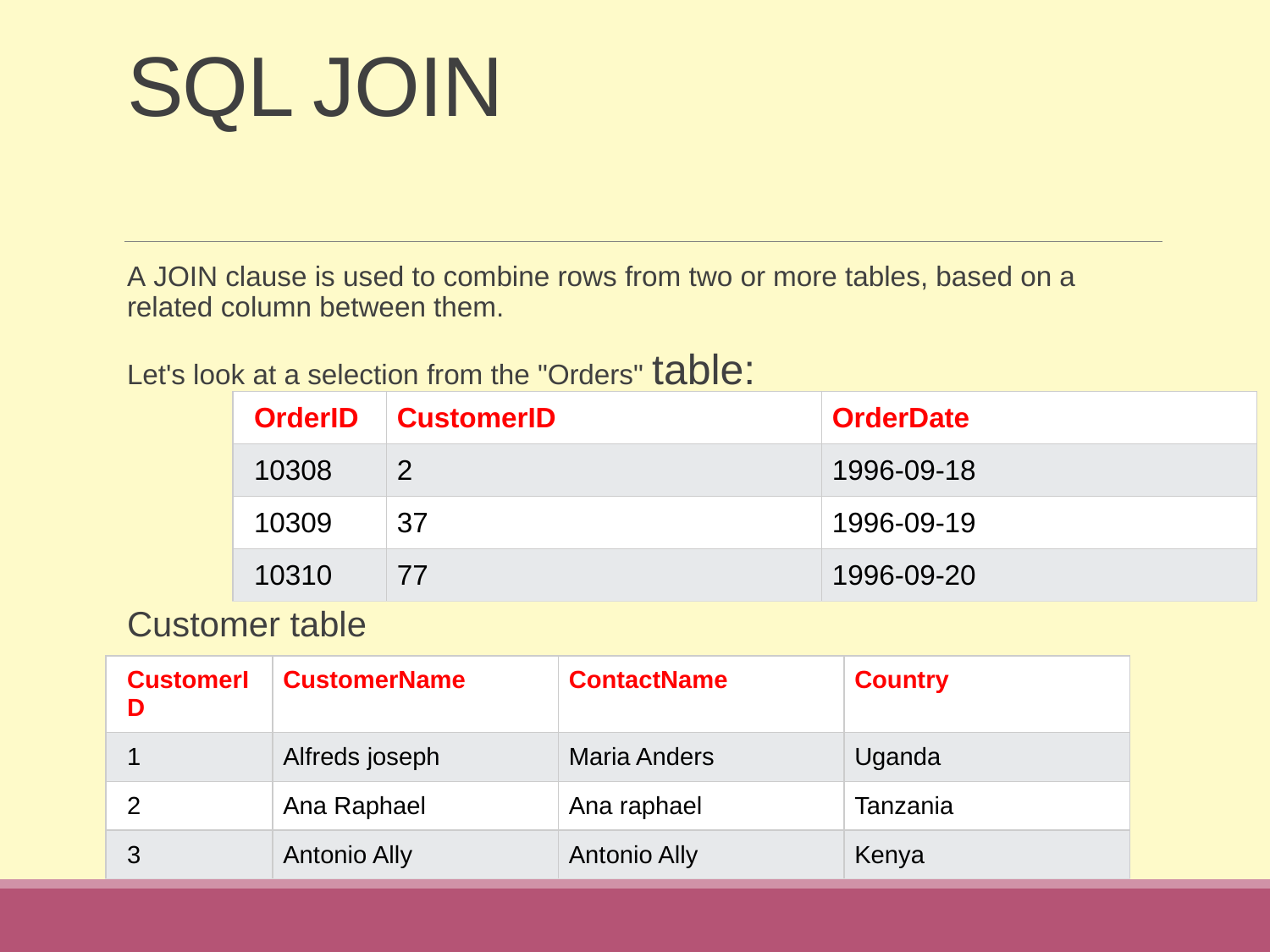

# SQL JOIN
A JOIN clause is used to combine rows from two or more tables, based on a related column between them.
Let's look at a selection from the "Orders" table:

Customer table

| OrderID | CustomerID | OrderDate |
| --- | --- | --- |
| 10308 | 2 | 1996-09-18 |
| 10309 | 37 | 1996-09-19 |
| 10310 | 77 | 1996-09-20 |
| CustomerID | CustomerName | ContactName | Country |
| --- | --- | --- | --- |
| 1 | Alfreds joseph | Maria Anders | Uganda |
| 2 | Ana Raphael | Ana raphael | Tanzania |
| 3 | Antonio Ally | Antonio Ally | Kenya |